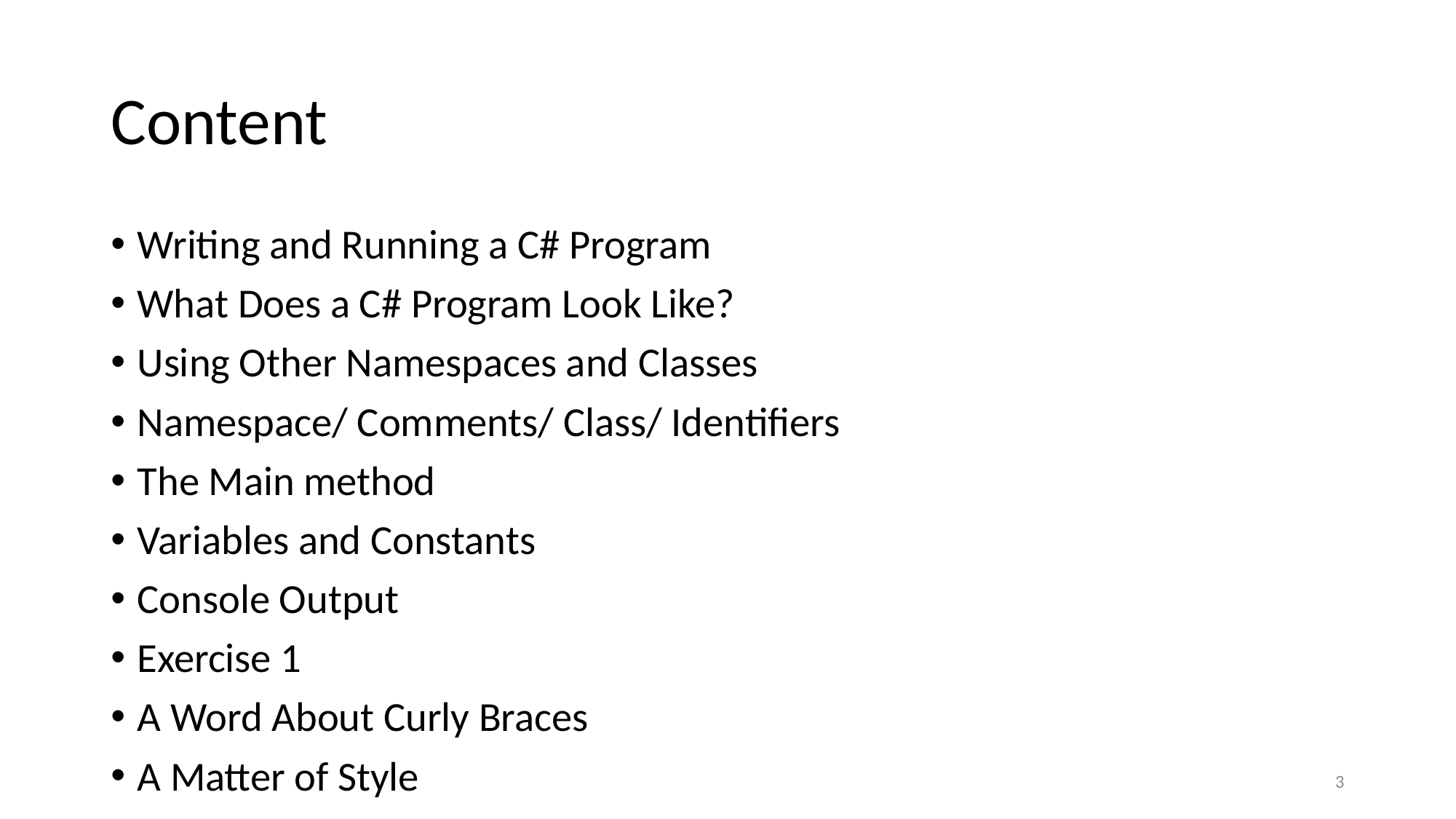

# Content
Writing and Running a C# Program
What Does a C# Program Look Like?
Using Other Namespaces and Classes
Namespace/ Comments/ Class/ Identifiers
The Main method
Variables and Constants
Console Output
Exercise 1
A Word About Curly Braces
A Matter of Style
3